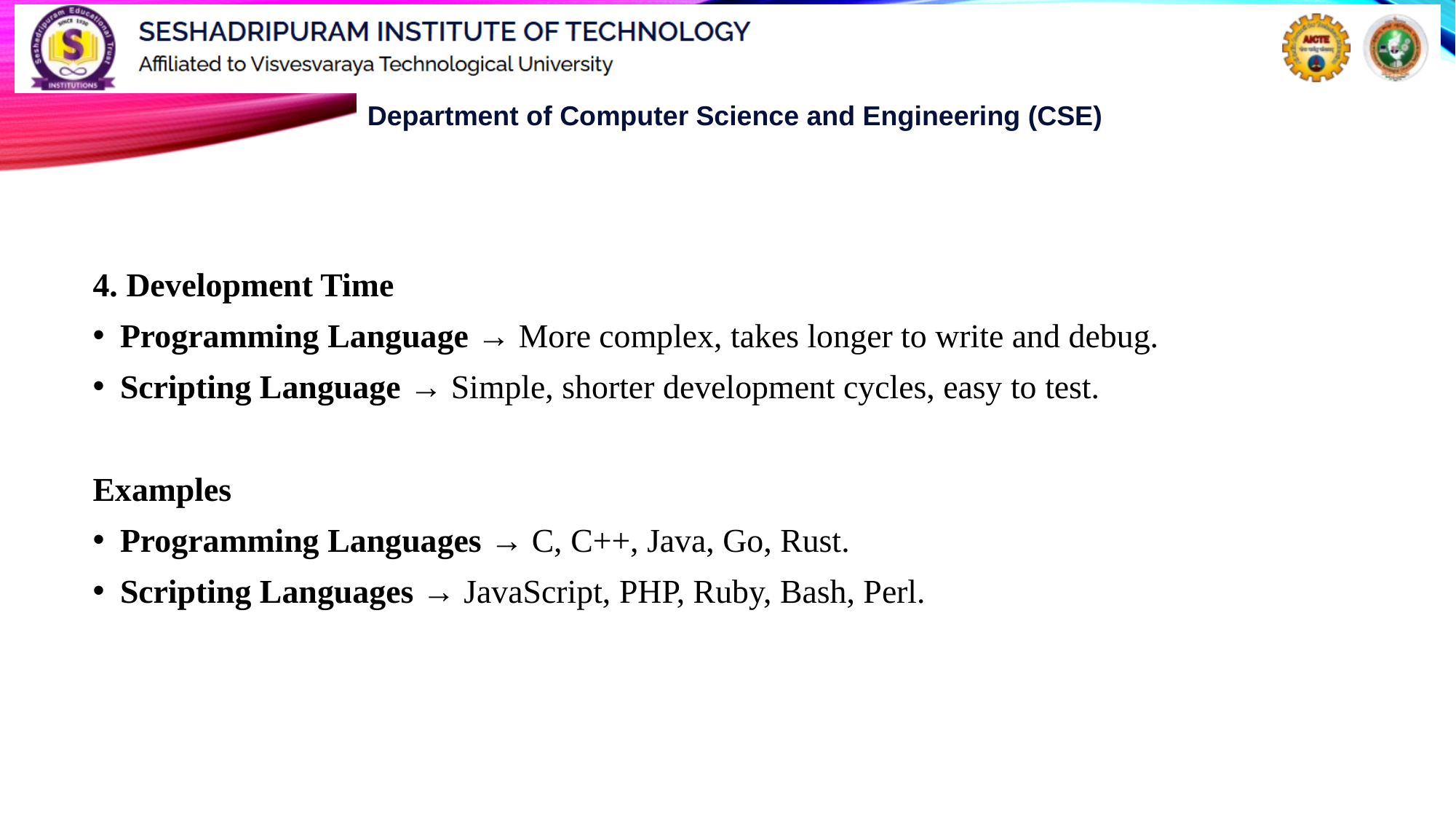

#
4. Development Time
Programming Language → More complex, takes longer to write and debug.
Scripting Language → Simple, shorter development cycles, easy to test.

Examples
Programming Languages → C, C++, Java, Go, Rust.
Scripting Languages → JavaScript, PHP, Ruby, Bash, Perl.